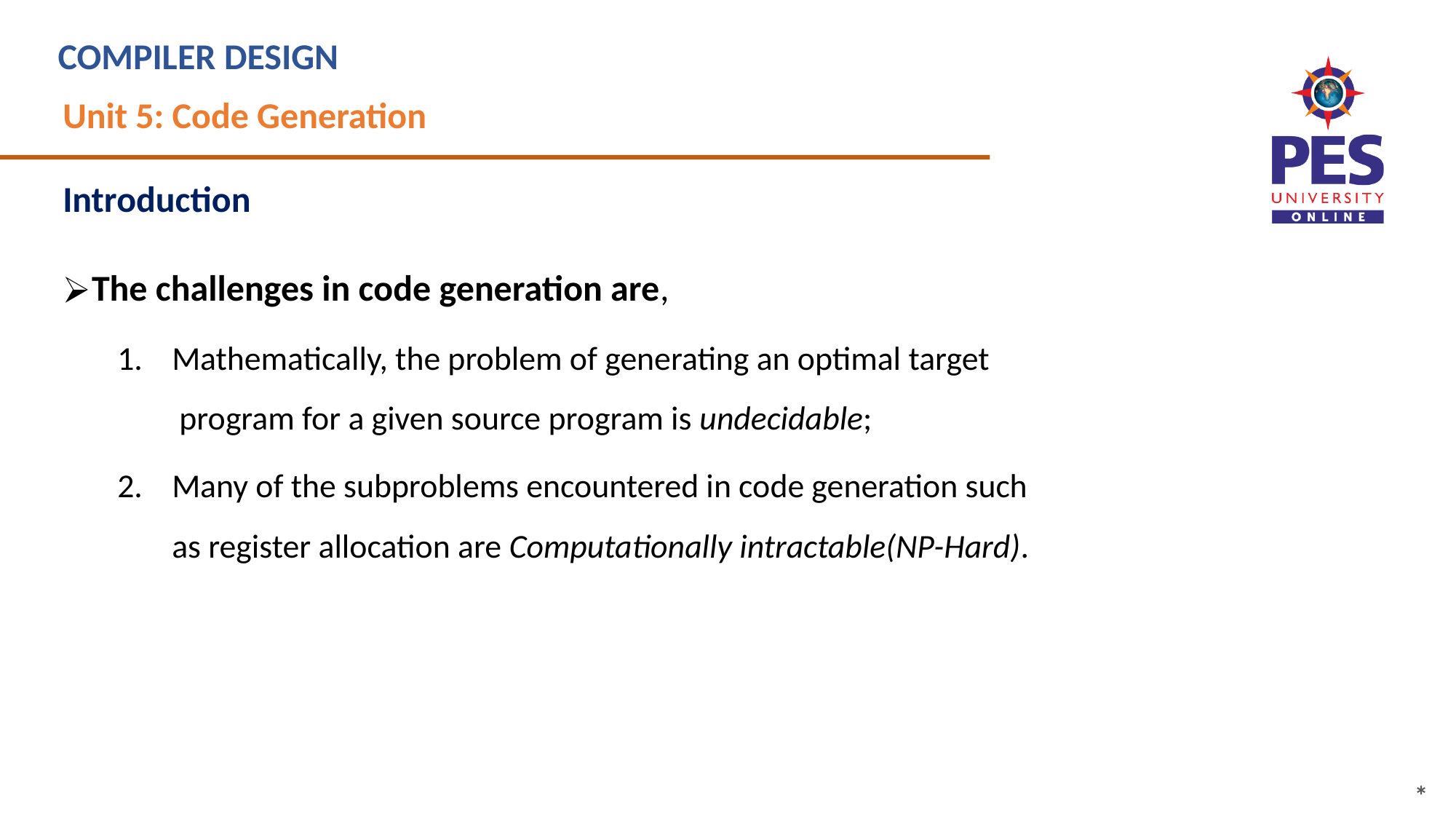

# COMPILER DESIGN
Unit 5: Code Generation

Introduction

The challenges in code generation are,
Mathematically, the problem of generating an optimal target  program for a given source program is undecidable;
Many of the subproblems encountered in code generation such
as register allocation are Computationally intractable(NP-Hard).
*